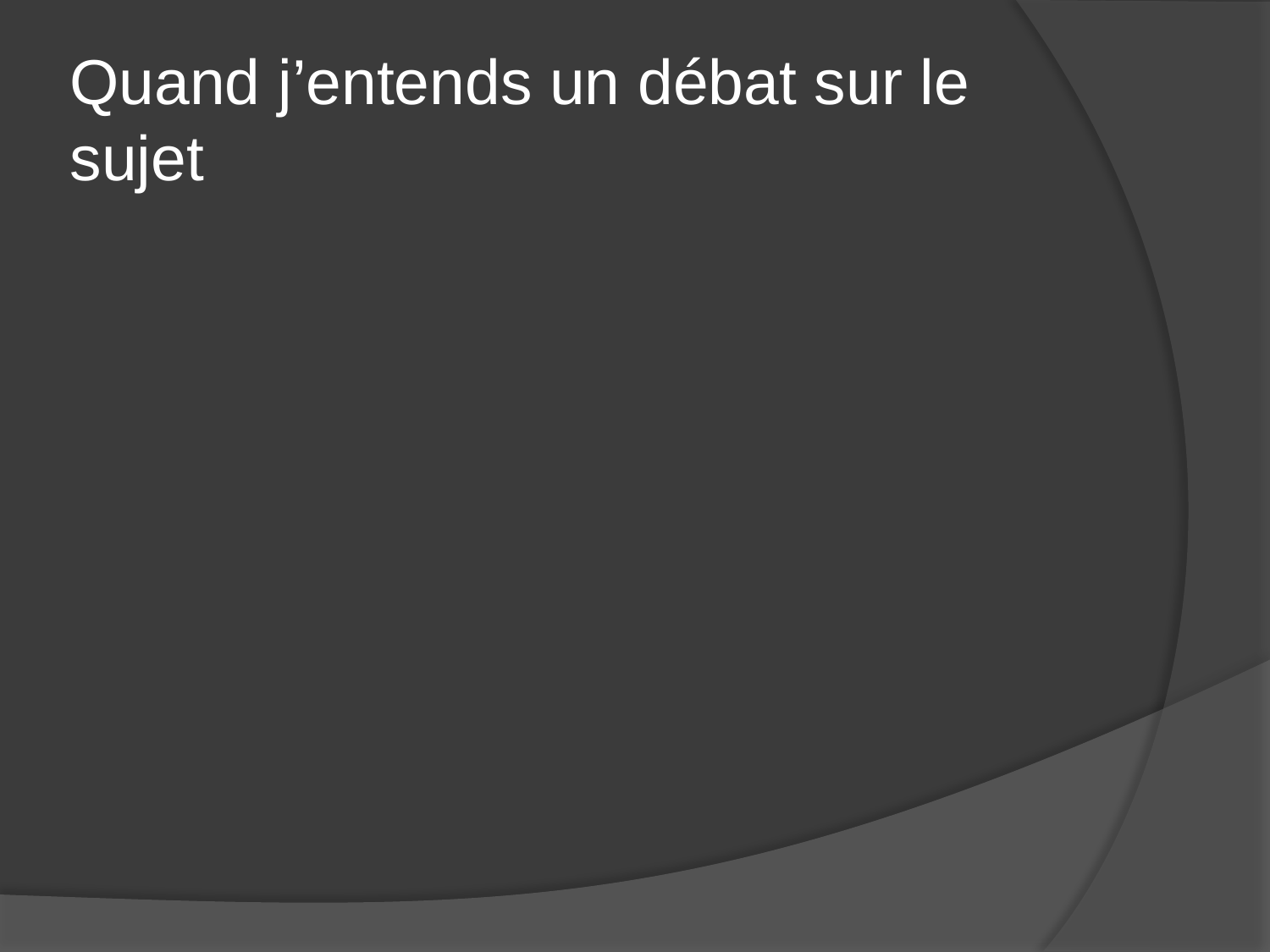

# Quand j’entends un débat sur le sujet